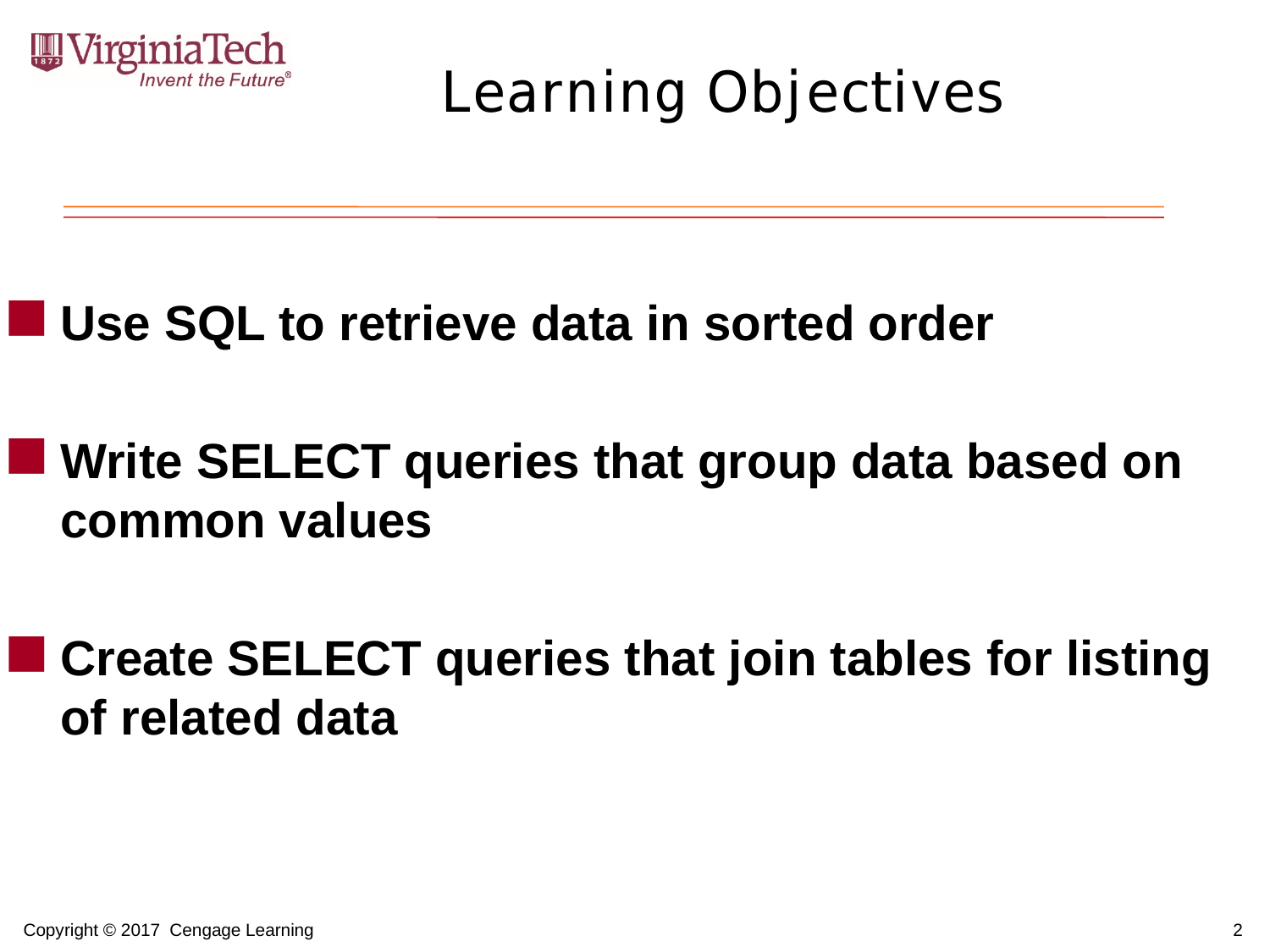

# Learning Objectives

Use SQL to retrieve data in sorted order

Write SELECT queries that group data based on common values

Create SELECT queries that join tables for listing of related data
2
Copyright © 2017  Cengage Learning